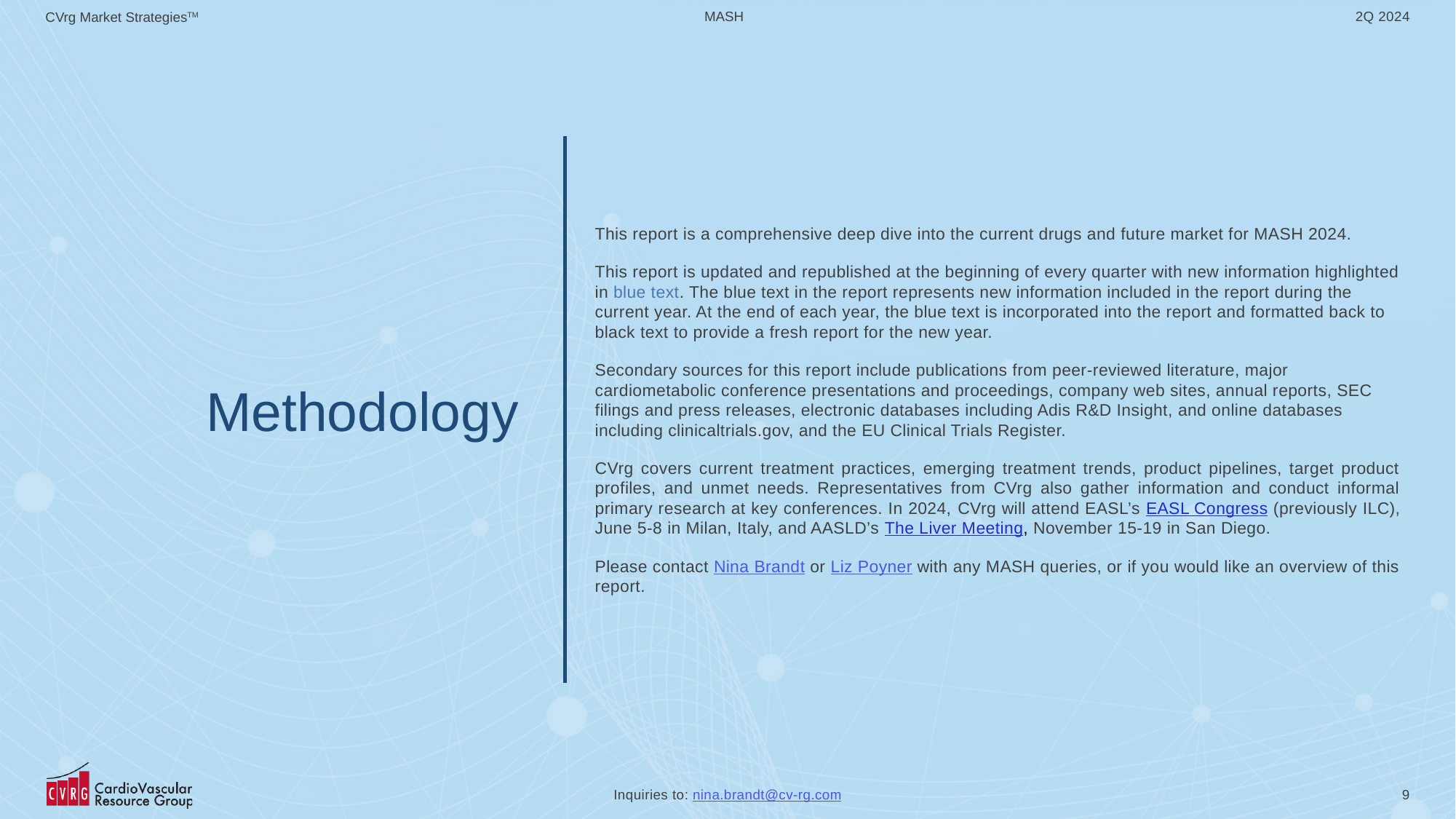

# Methodology
This report is a comprehensive deep dive into the current drugs and future market for MASH 2024.
This report is updated and republished at the beginning of every quarter with new information highlighted in blue text. The blue text in the report represents new information included in the report during the current year. At the end of each year, the blue text is incorporated into the report and formatted back to black text to provide a fresh report for the new year.
Secondary sources for this report include publications from peer-reviewed literature, major cardiometabolic conference presentations and proceedings, company web sites, annual reports, SEC filings and press releases, electronic databases including Adis R&D Insight, and online databases including clinicaltrials.gov, and the EU Clinical Trials Register.
CVrg covers current treatment practices, emerging treatment trends, product pipelines, target product profiles, and unmet needs. Representatives from CVrg also gather information and conduct informal primary research at key conferences. In 2024, CVrg will attend EASL’s EASL Congress (previously ILC), June 5-8 in Milan, Italy, and AASLD’s The Liver Meeting, November 15-19 in San Diego.
Please contact Nina Brandt or Liz Poyner with any MASH queries, or if you would like an overview of this report.